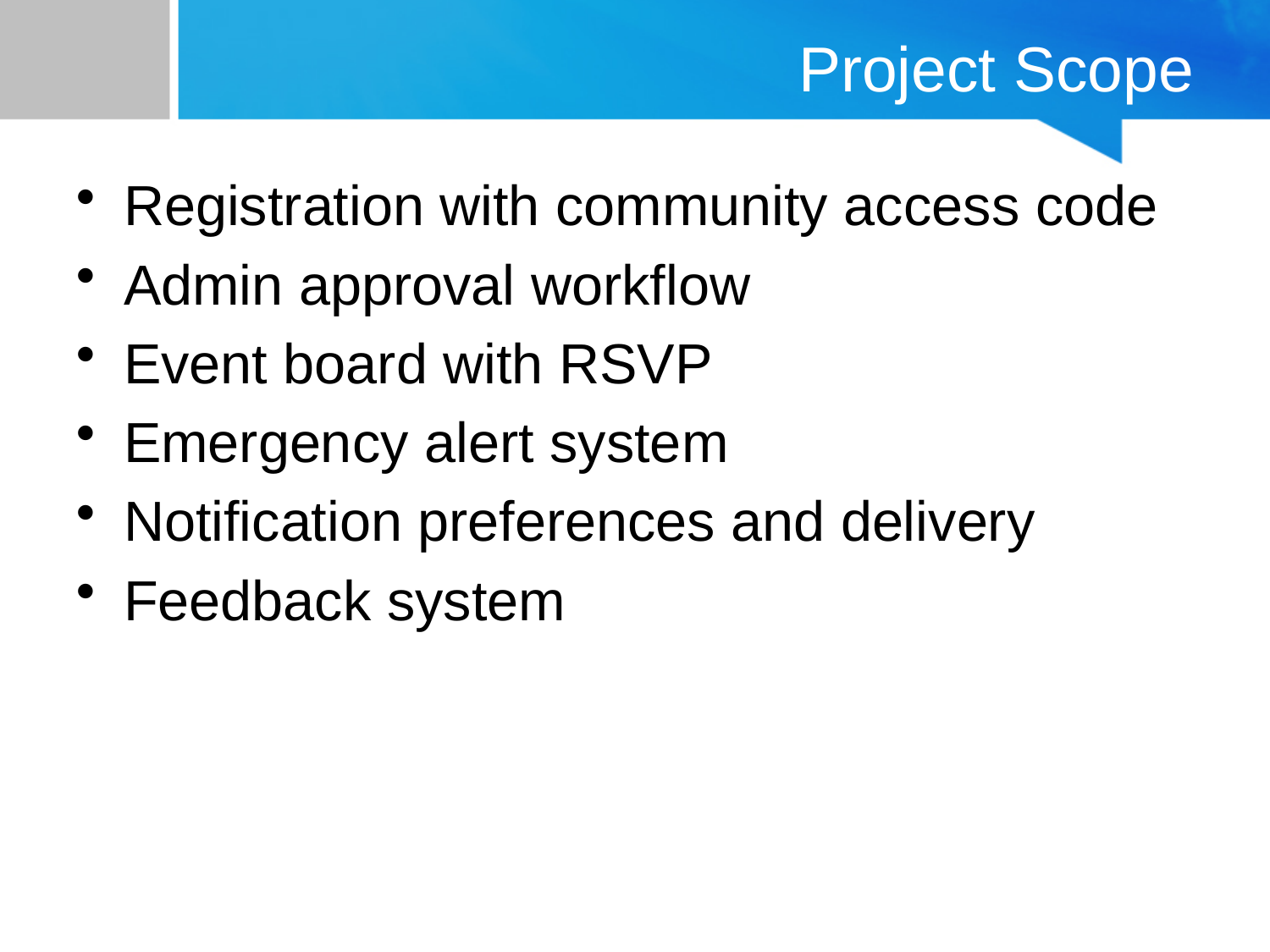

# Project Scope
Registration with community access code
Admin approval workflow
Event board with RSVP
Emergency alert system
Notification preferences and delivery
Feedback system